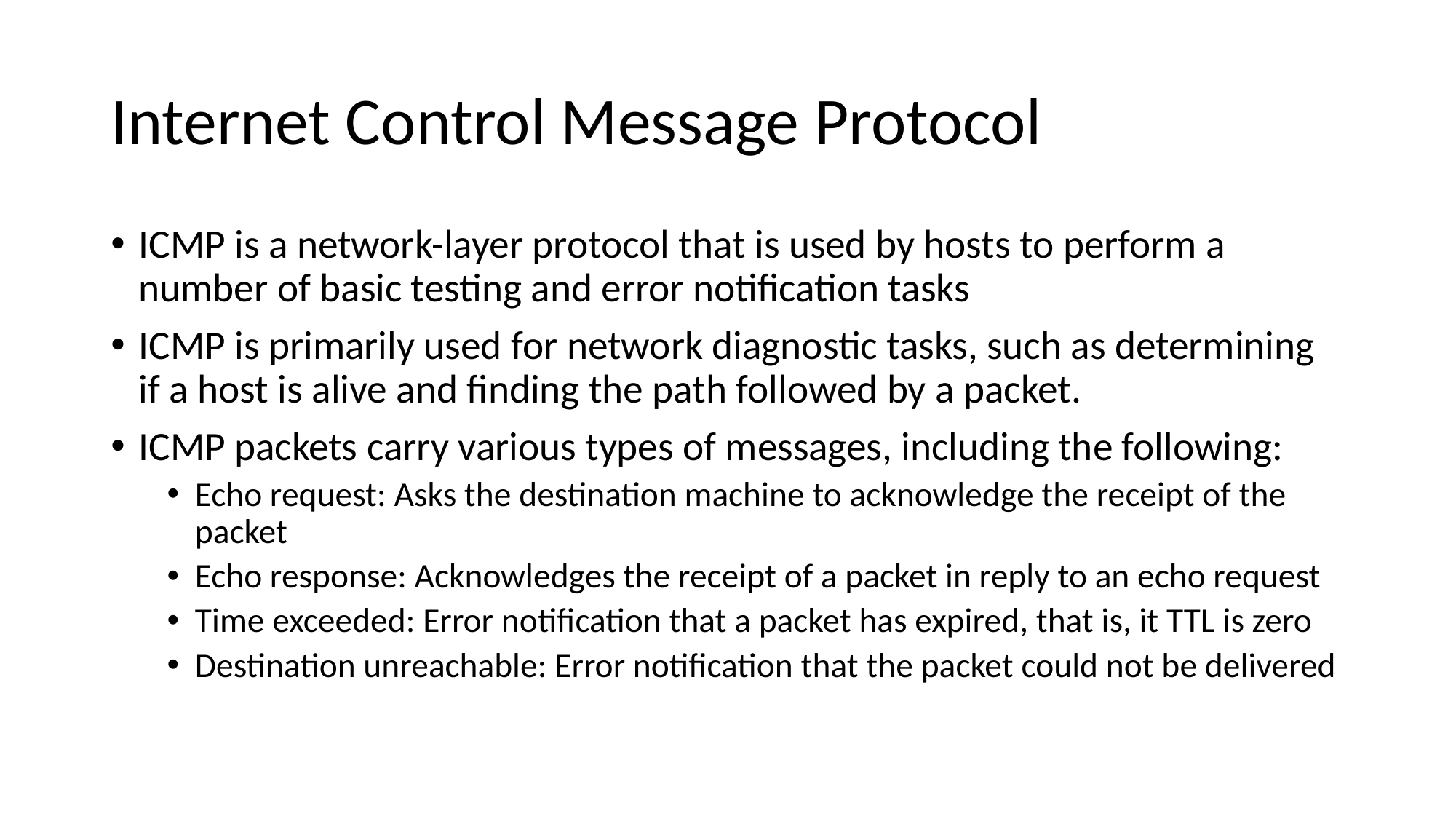

# Internet Control Message Protocol
ICMP is a network-layer protocol that is used by hosts to perform a number of basic testing and error notification tasks
ICMP is primarily used for network diagnostic tasks, such as determining if a host is alive and finding the path followed by a packet.
ICMP packets carry various types of messages, including the following:
Echo request: Asks the destination machine to acknowledge the receipt of the packet
Echo response: Acknowledges the receipt of a packet in reply to an echo request
Time exceeded: Error notification that a packet has expired, that is, it TTL is zero
Destination unreachable: Error notification that the packet could not be delivered